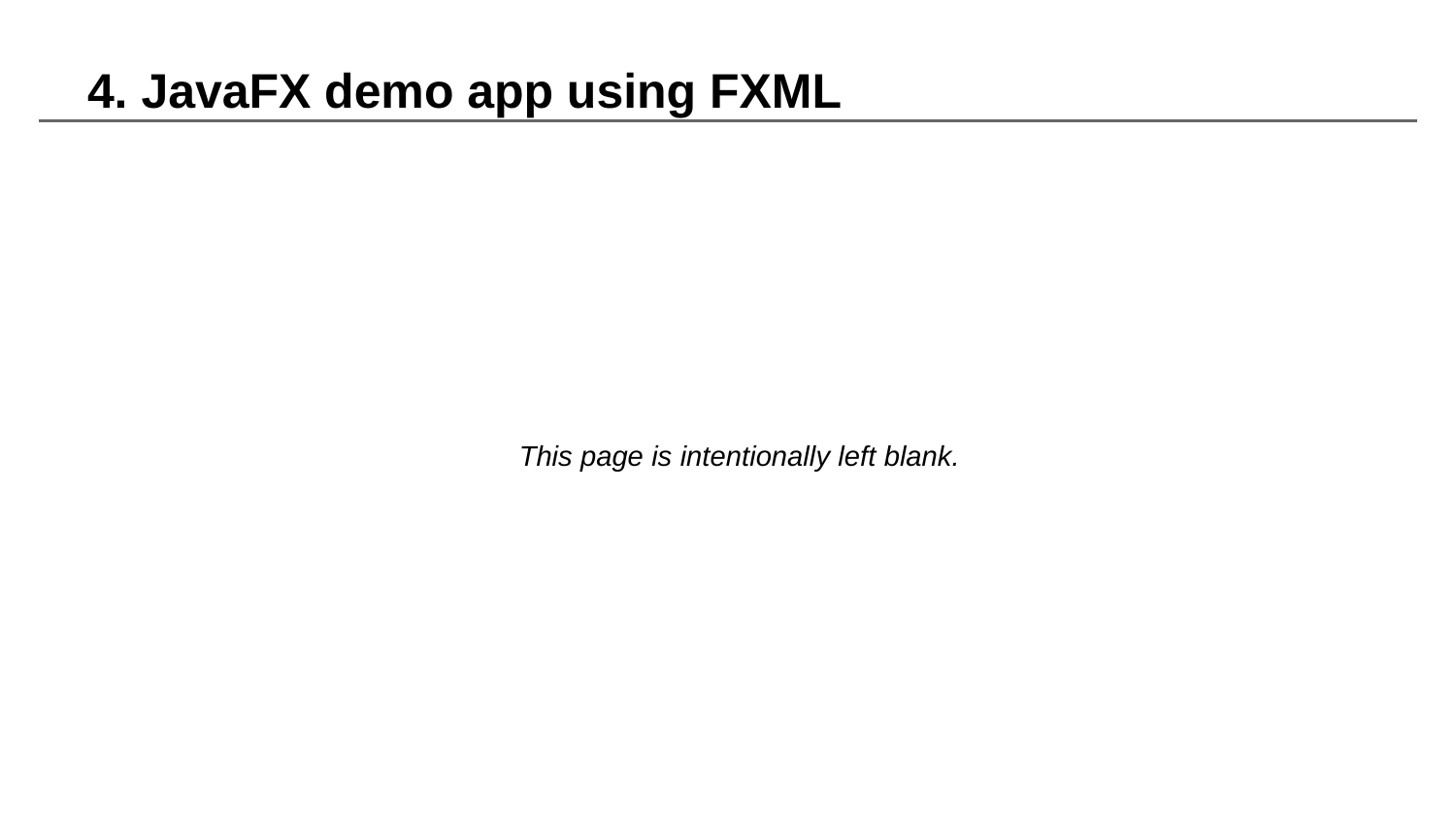

# 4. JavaFX demo app using FXML

This page is intentionally left blank.